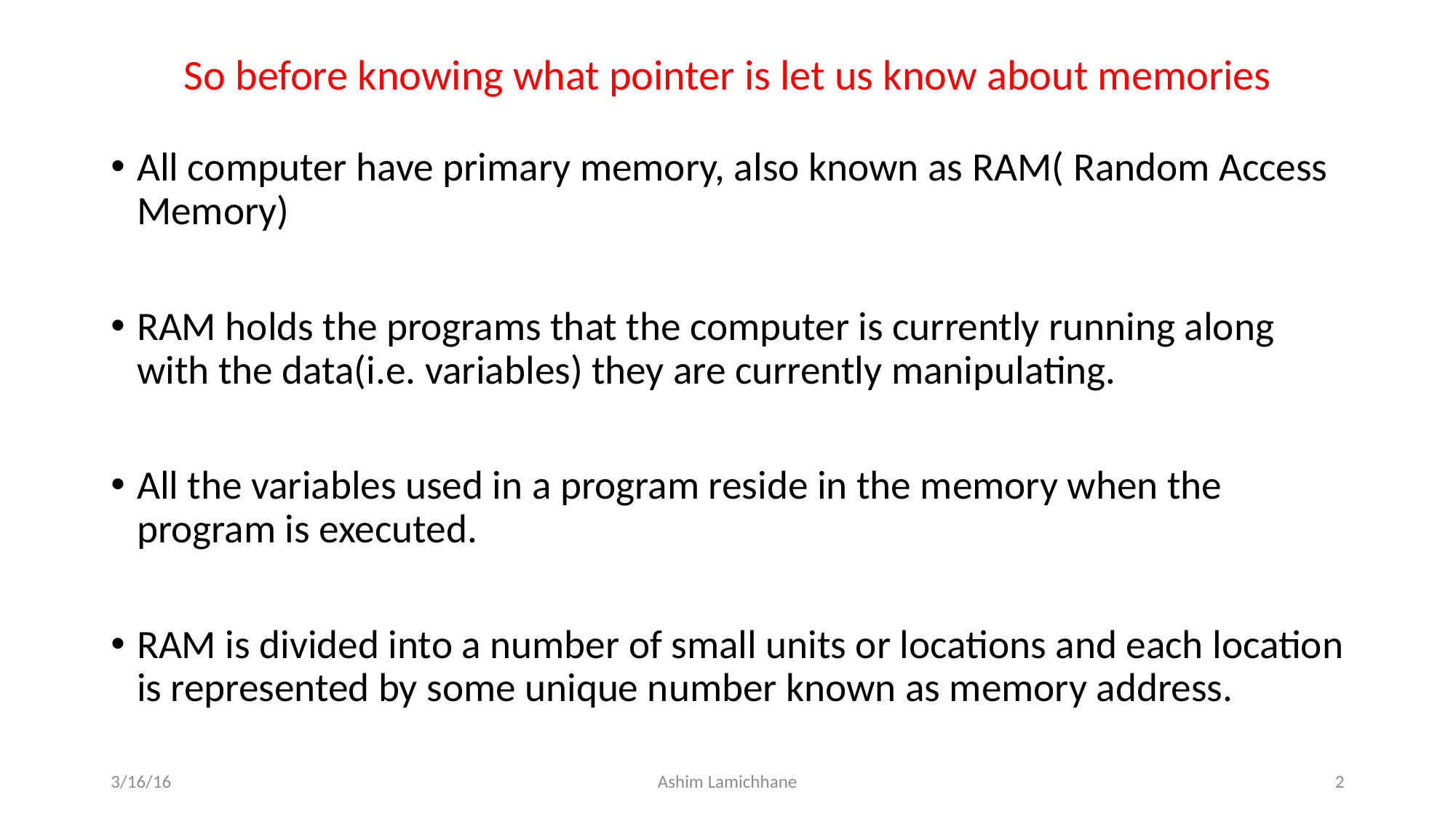

# So before knowing what pointer is let us know about memories
All computer have primary memory, also known as RAM( Random Access Memory)

RAM holds the programs that the computer is currently running along with the data(i.e. variables) they are currently manipulating.

All the variables used in a program reside in the memory when the program is executed.

RAM is divided into a number of small units or locations and each location is represented by some unique number known as memory address.

3/16/16
Ashim Lamichhane
2